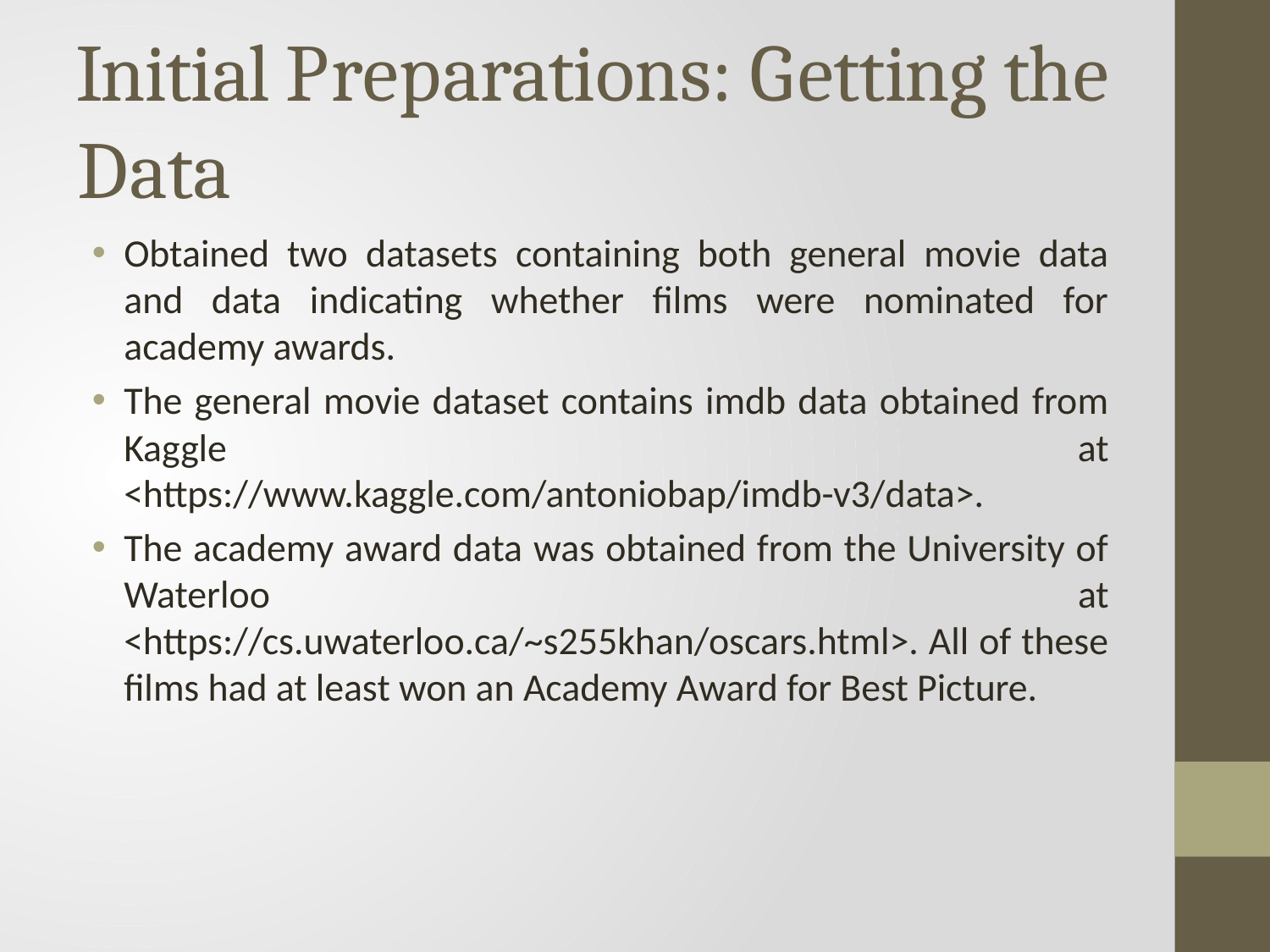

# Initial Preparations: Getting the Data
Obtained two datasets containing both general movie data and data indicating whether films were nominated for academy awards.
The general movie dataset contains imdb data obtained from Kaggle at <https://www.kaggle.com/antoniobap/imdb-v3/data>.
The academy award data was obtained from the University of Waterloo at <https://cs.uwaterloo.ca/~s255khan/oscars.html>. All of these films had at least won an Academy Award for Best Picture.